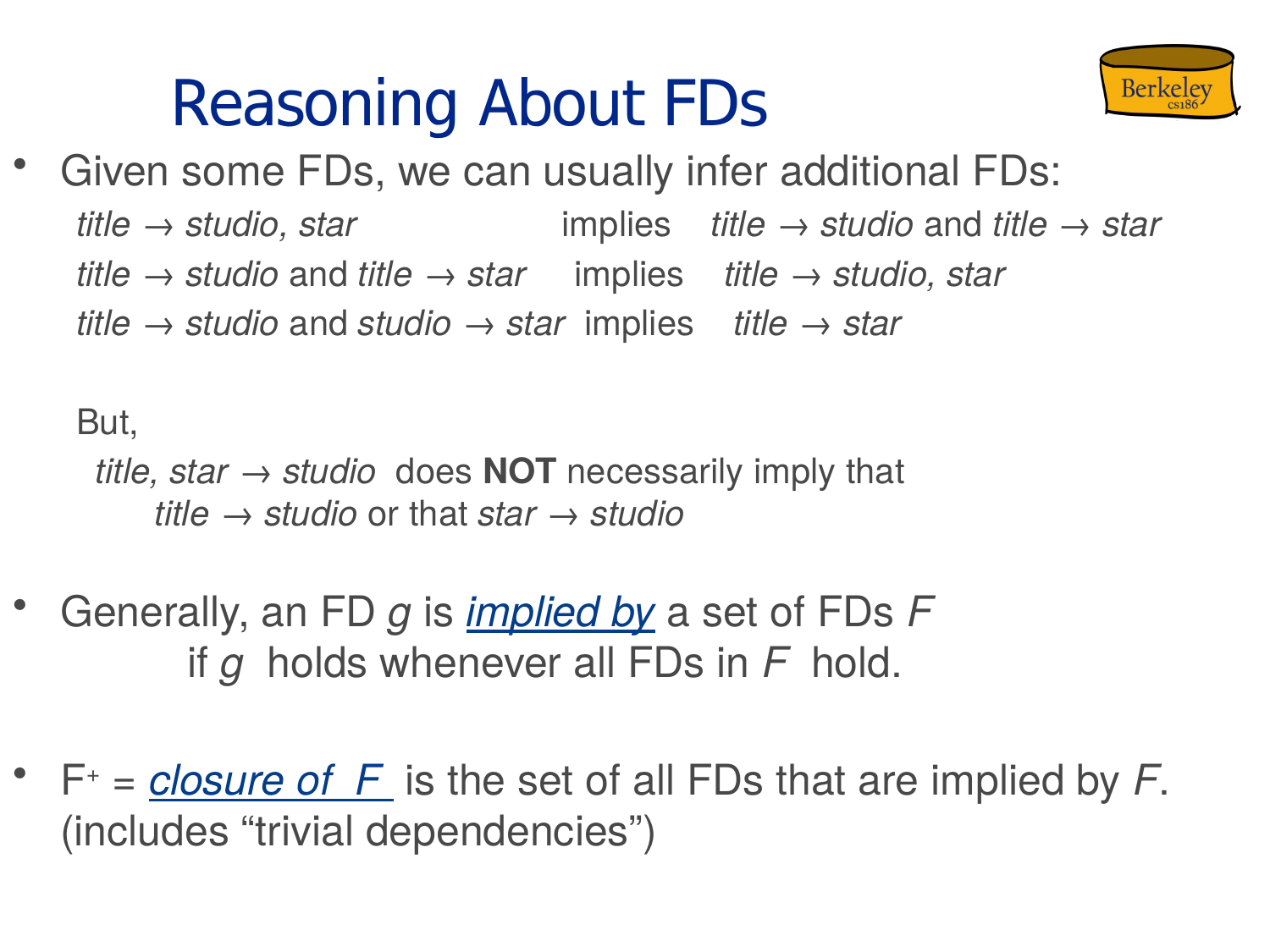

# Reasoning About FDs
Given some FDs, we can usually infer additional FDs:
title → studio, star                     implies    title → studio and title → star
title → studio and title → star     implies    title → studio, star
title → studio and studio → star  implies    title → star

But,
  title, star → studio  does NOT necessarily imply that
    title → studio or that star → studio
Generally, an FD g is implied by a set of FDs F
	if g  holds whenever all FDs in F  hold.

F+ = closure of  F  is the set of all FDs that are implied by F.   (includes “trivial dependencies”)